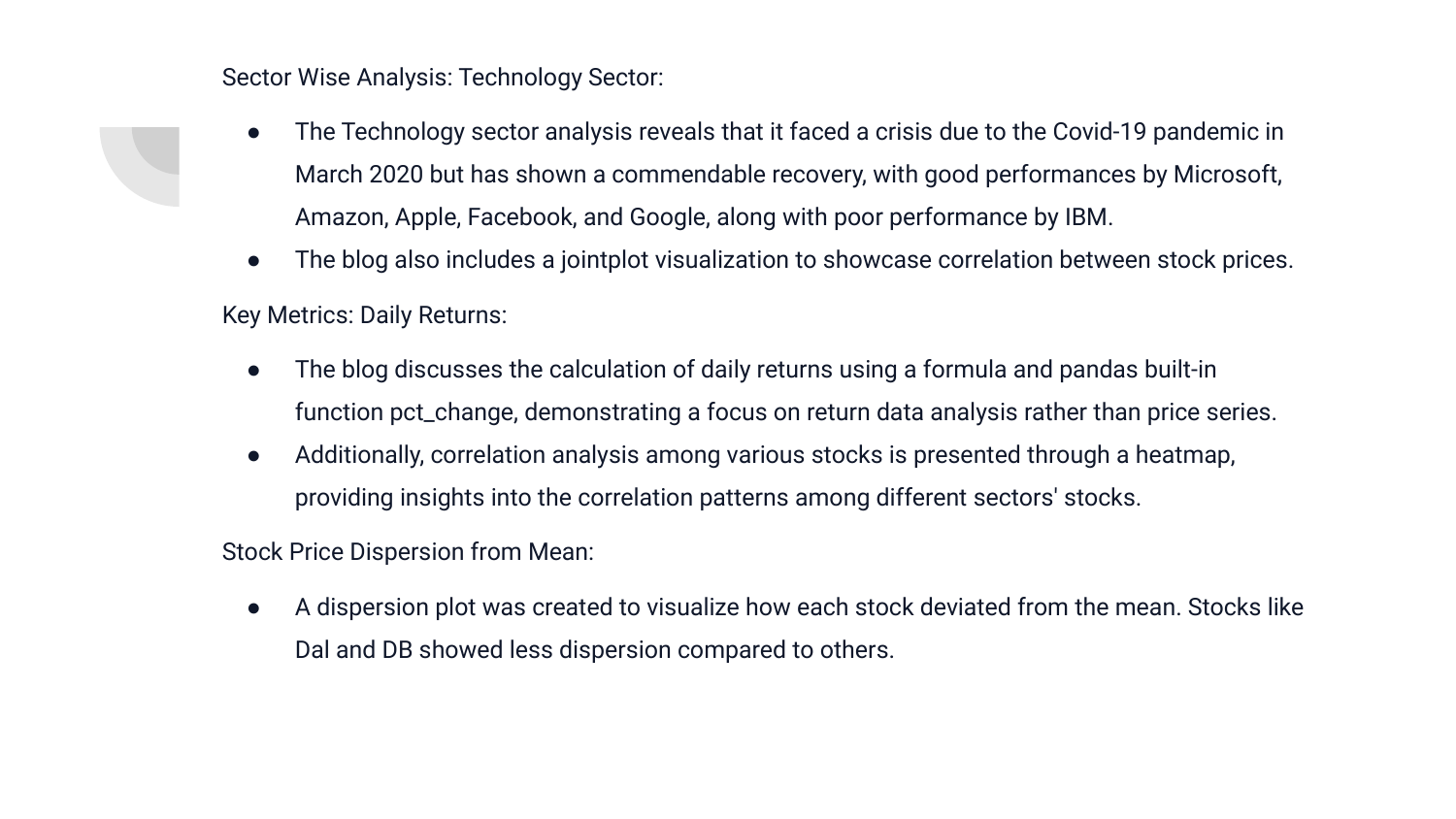

Sector Wise Analysis: Technology Sector:
The Technology sector analysis reveals that it faced a crisis due to the Covid-19 pandemic in March 2020 but has shown a commendable recovery, with good performances by Microsoft, Amazon, Apple, Facebook, and Google, along with poor performance by IBM.
The blog also includes a jointplot visualization to showcase correlation between stock prices.
Key Metrics: Daily Returns:
The blog discusses the calculation of daily returns using a formula and pandas built-in function pct_change, demonstrating a focus on return data analysis rather than price series.
Additionally, correlation analysis among various stocks is presented through a heatmap, providing insights into the correlation patterns among different sectors' stocks.
Stock Price Dispersion from Mean:
A dispersion plot was created to visualize how each stock deviated from the mean. Stocks like Dal and DB showed less dispersion compared to others.